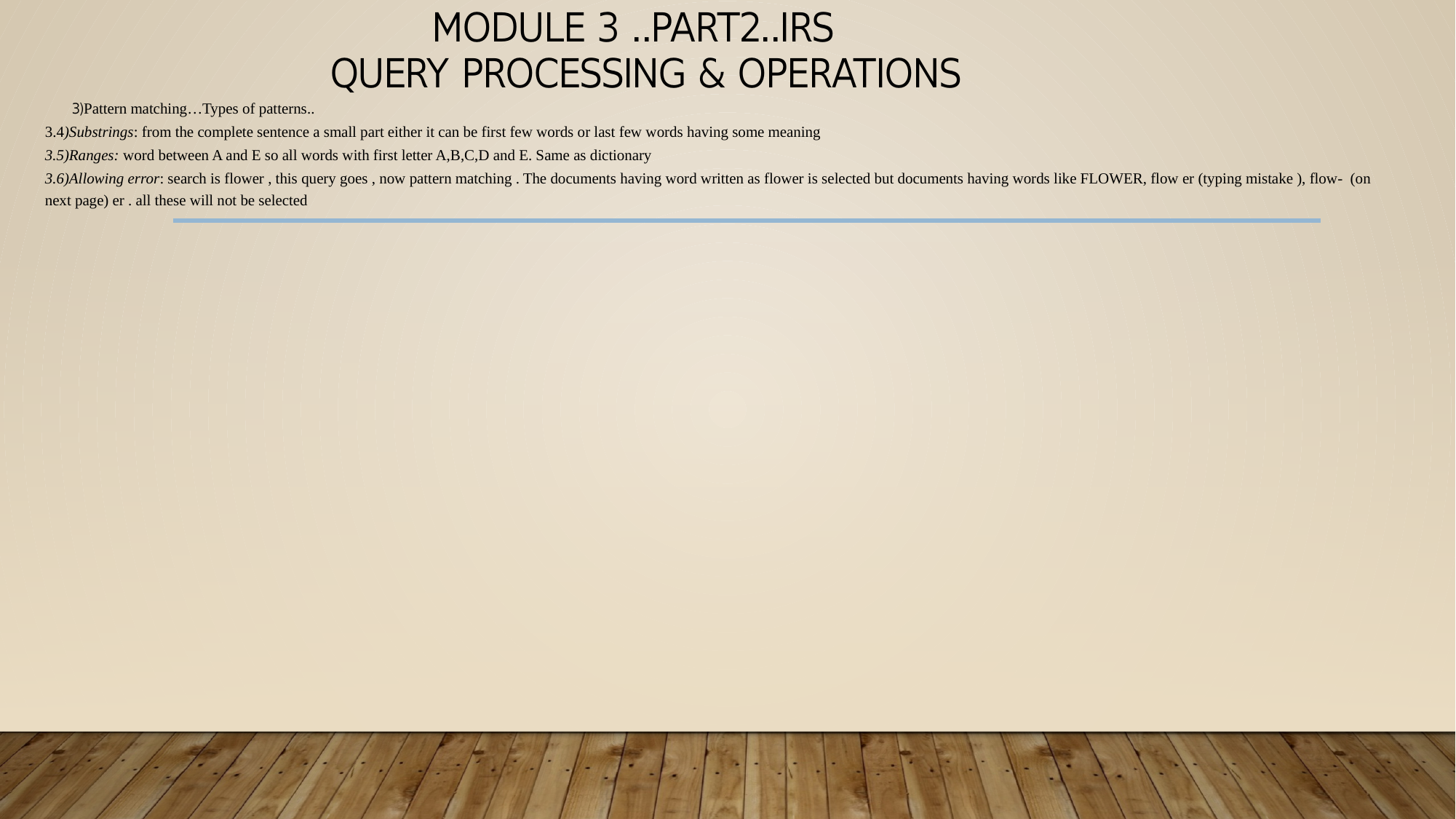

# Module 3 ..part2..IRS query processing & operations
      3)Pattern matching…Types of patterns..
3.4)Substrings: from the complete sentence a small part either it can be first few words or last few words having some meaning
3.5)Ranges: word between A and E so all words with first letter A,B,C,D and E. Same as dictionary
3.6)Allowing error: search is flower , this query goes , now pattern matching . The documents having word written as flower is selected but documents having words like FLOWER, flow er (typing mistake ), flow-  (on next page) er . all these will not be selected